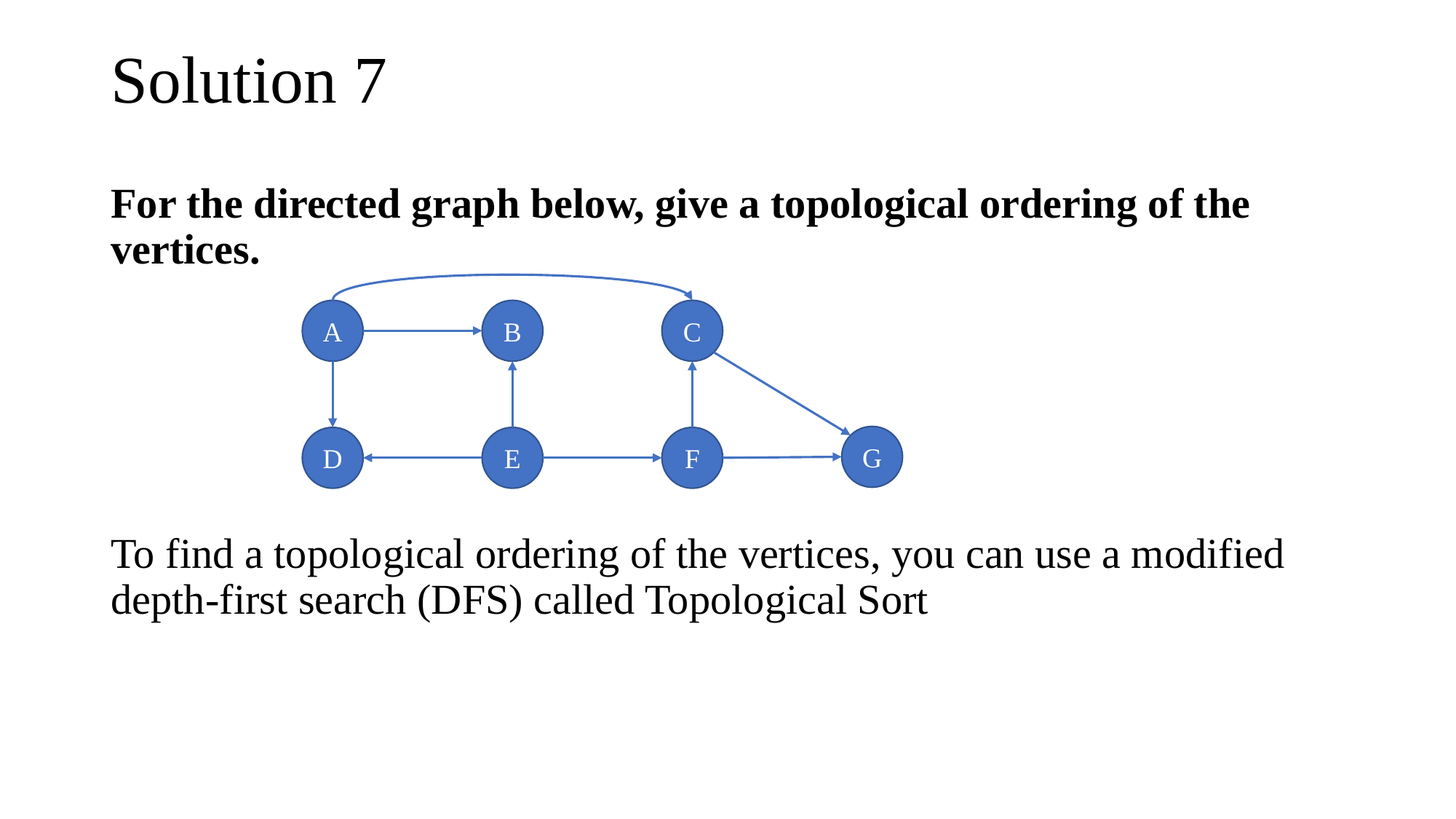

# Solution 7
For the directed graph below, give a topological ordering of the vertices.

To find a topological ordering of the vertices, you can use a modified depth-first search (DFS) called Topological Sort
A
B
C
G
D
E
F